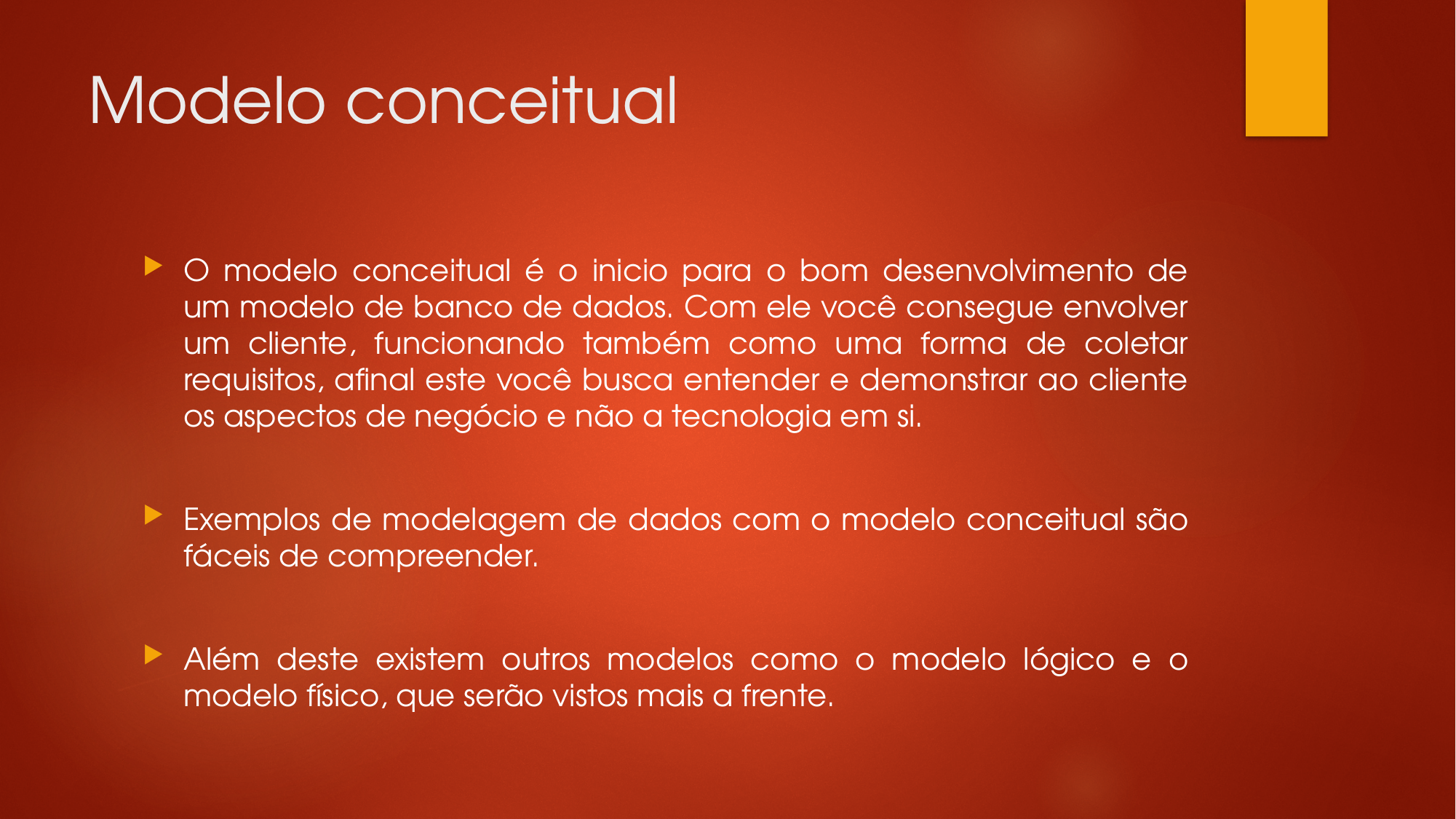

# Modelo conceitual
O modelo conceitual é o inicio para o bom desenvolvimento de um modelo de banco de dados. Com ele você consegue envolver um cliente, funcionando também como uma forma de coletar requisitos, afinal este você busca entender e demonstrar ao cliente os aspectos de negócio e não a tecnologia em si.

Exemplos de modelagem de dados com o modelo conceitual são fáceis de compreender.

Além deste existem outros modelos como o modelo lógico e o modelo físico, que serão vistos mais a frente.